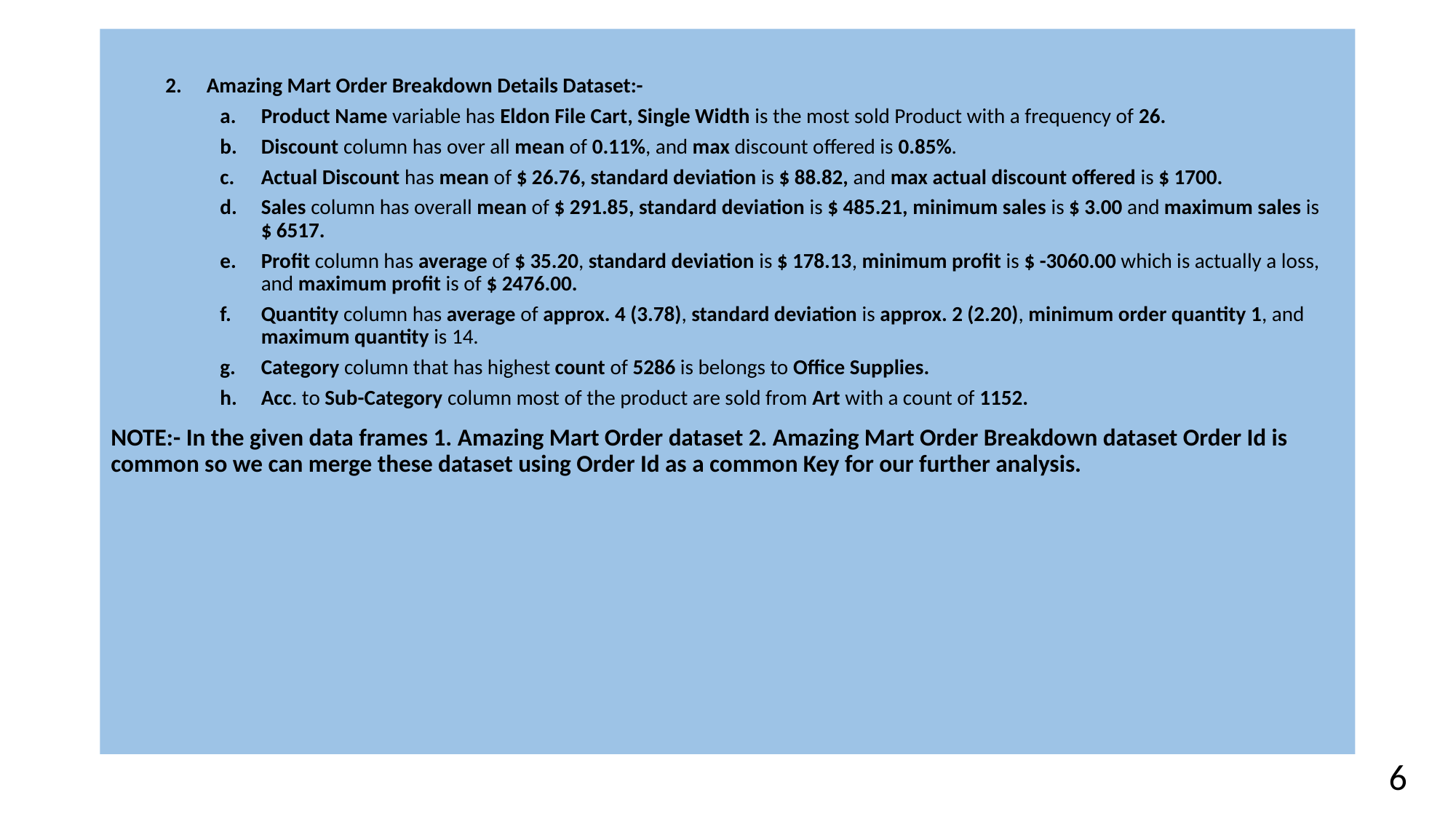

Amazing Mart Order Breakdown Details Dataset:-
Product Name variable has Eldon File Cart, Single Width is the most sold Product with a frequency of 26.
Discount column has over all mean of 0.11%, and max discount offered is 0.85%.
Actual Discount has mean of $ 26.76, standard deviation is $ 88.82, and max actual discount offered is $ 1700.
Sales column has overall mean of $ 291.85, standard deviation is $ 485.21, minimum sales is $ 3.00 and maximum sales is    $ 6517.
Profit column has average of $ 35.20, standard deviation is $ 178.13, minimum profit is $ -3060.00 which is actually a loss, and maximum profit is of $ 2476.00.
Quantity column has average of approx. 4 (3.78), standard deviation is approx. 2 (2.20), minimum order quantity 1, and maximum quantity is 14.
Category column that has highest count of 5286 is belongs to Office Supplies.
Acc. to Sub-Category column most of the product are sold from Art with a count of 1152.
NOTE:- In the given data frames 1. Amazing Mart Order dataset 2. Amazing Mart Order Breakdown dataset Order Id is common so we can merge these dataset using Order Id as a common Key for our further analysis.
6